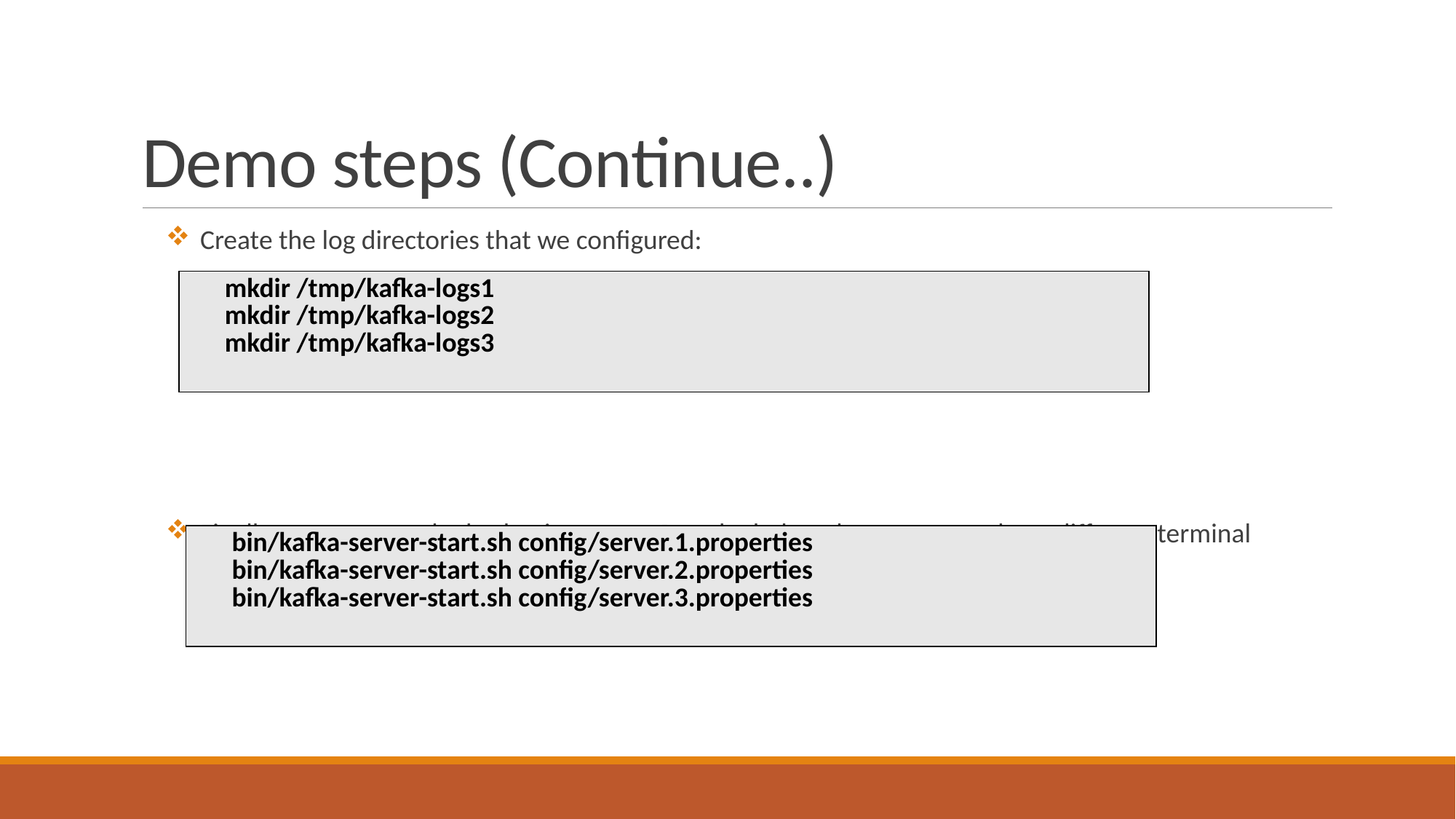

# Demo steps (Continue..)
Create the log directories that we configured:

Finally, we can start the broker instances. Run the below three commands on different terminal sessions:

| mkdir /tmp/kafka-logs1 mkdir /tmp/kafka-logs2 mkdir /tmp/kafka-logs3 |
| --- |
| bin/kafka-server-start.sh config/server.1.properties bin/kafka-server-start.sh config/server.2.properties bin/kafka-server-start.sh config/server.3.properties |
| --- |